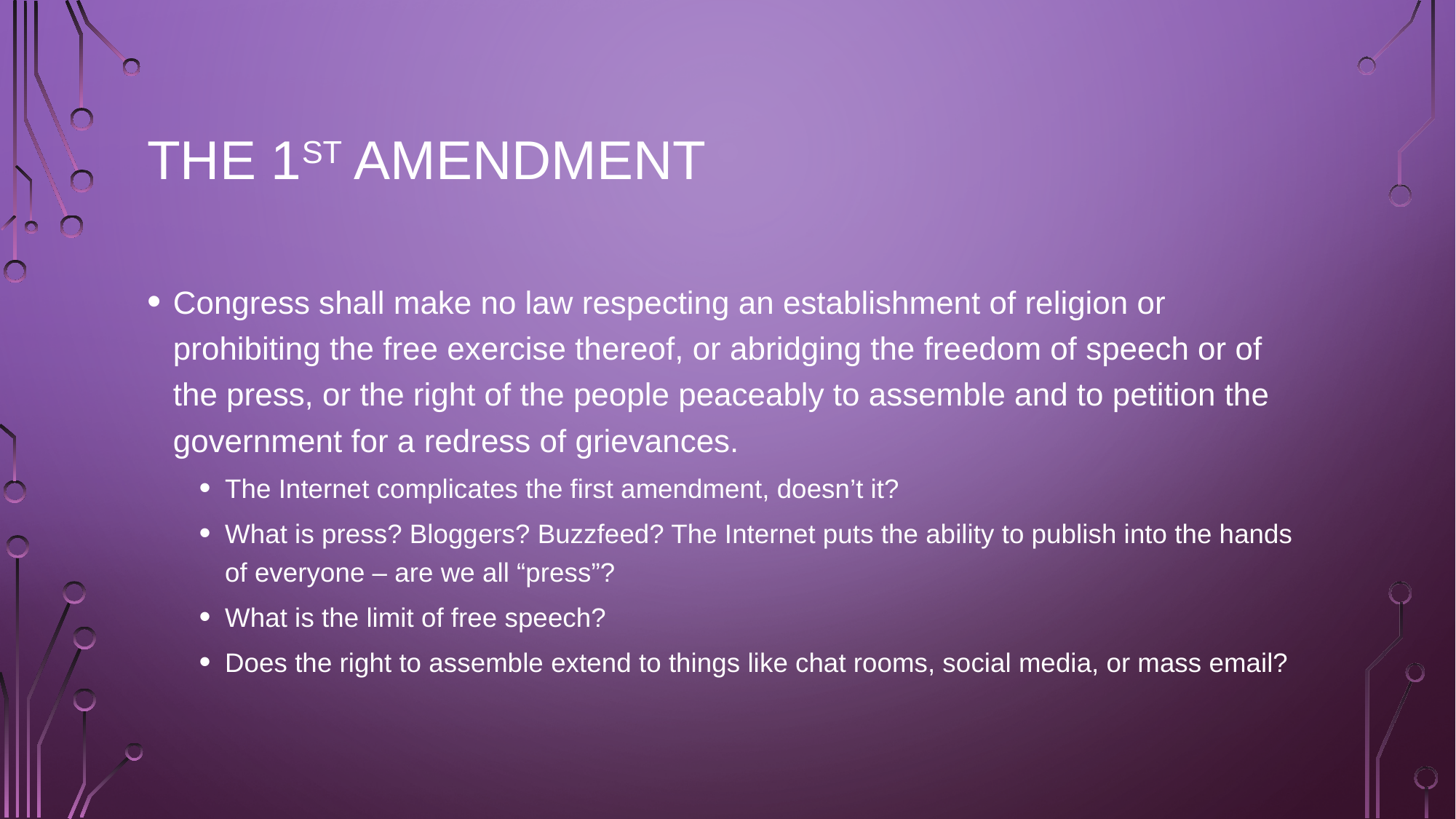

# The 1st Amendment
Congress shall make no law respecting an establishment of religion or prohibiting the free exercise thereof, or abridging the freedom of speech or of the press, or the right of the people peaceably to assemble and to petition the government for a redress of grievances.
The Internet complicates the first amendment, doesn’t it?
What is press? Bloggers? Buzzfeed? The Internet puts the ability to publish into the hands of everyone – are we all “press”?
What is the limit of free speech?
Does the right to assemble extend to things like chat rooms, social media, or mass email?